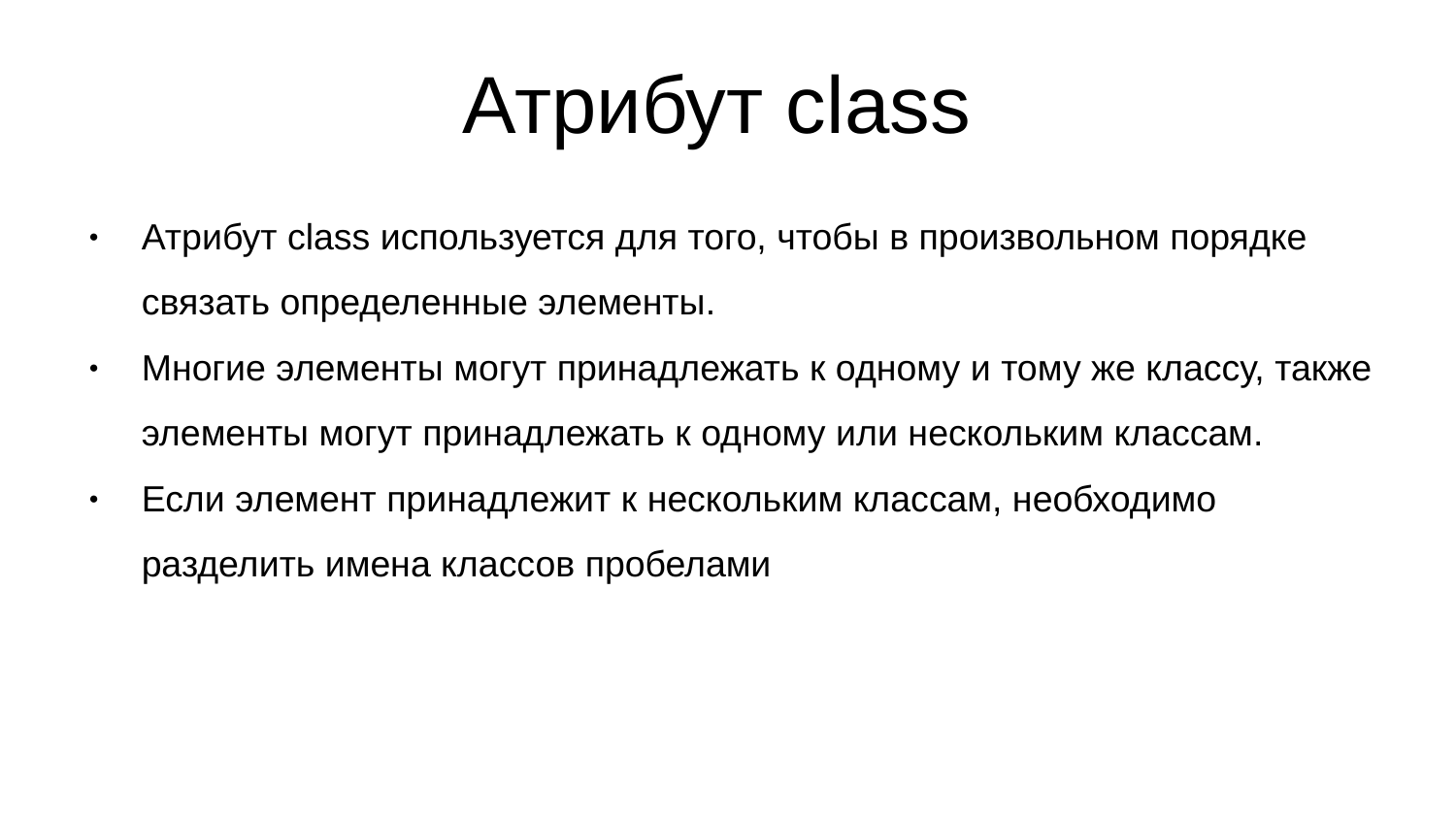

Атрибут class
Атрибут class используется для того, чтобы в произвольном порядке связать определенные элементы.
Многие элементы могут принадлежать к одному и тому же классу, также элементы могут принадлежать к одному или нескольким классам.
Если элемент принадлежит к нескольким классам, необходимо разделить имена классов пробелами